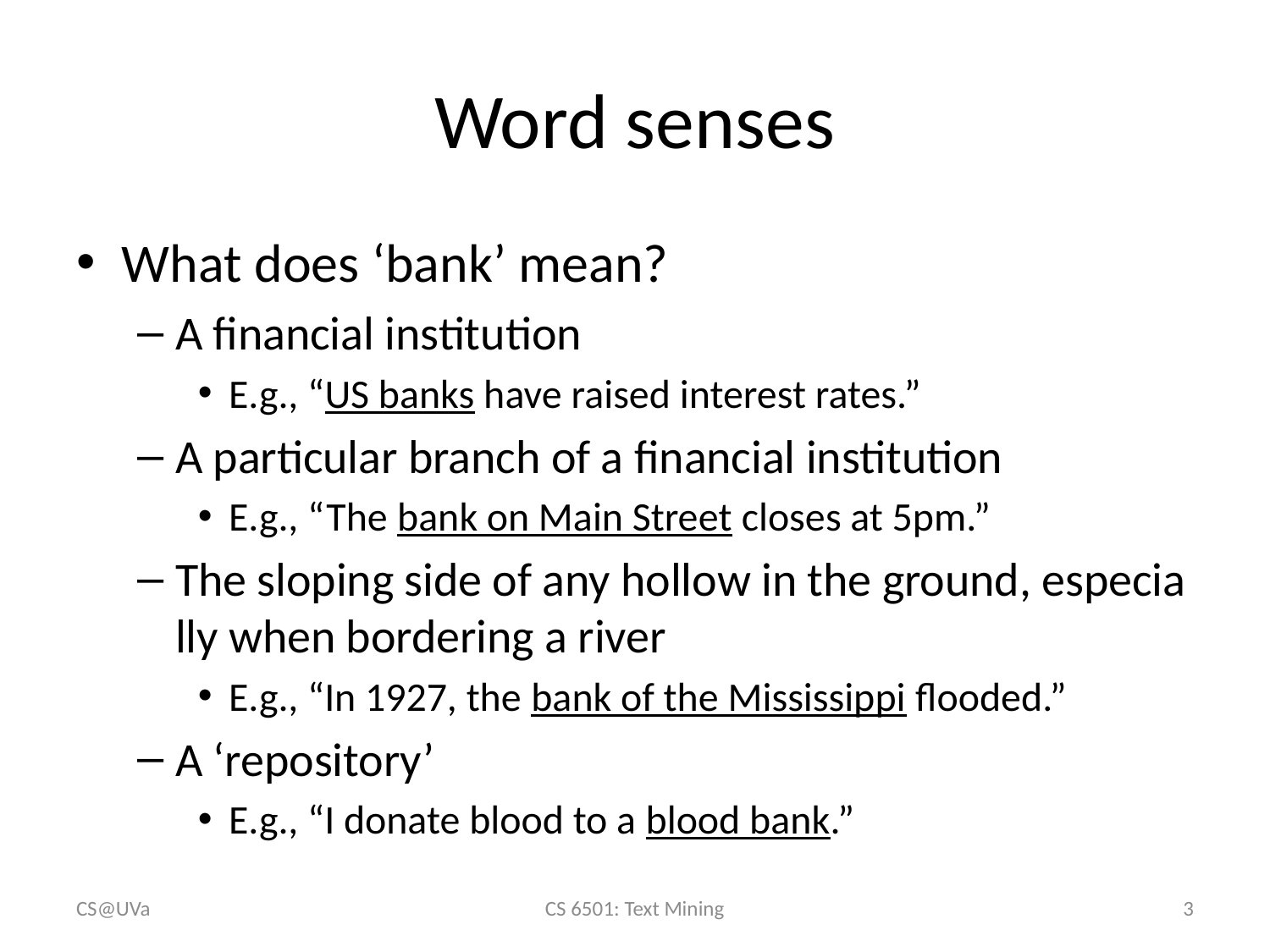

# Word senses
What does ‘bank’ mean?
A financial institution
E.g., “US banks have raised interest rates.”
A particular branch of a financial institution
E.g., “The bank on Main Street closes at 5pm.”
The sloping side of any hollow in the ground, especially when bordering a river
E.g., “In 1927, the bank of the Mississippi flooded.”
A ‘repository’
E.g., “I donate blood to a blood bank.”
CS@UVa
CS 6501: Text Mining
3